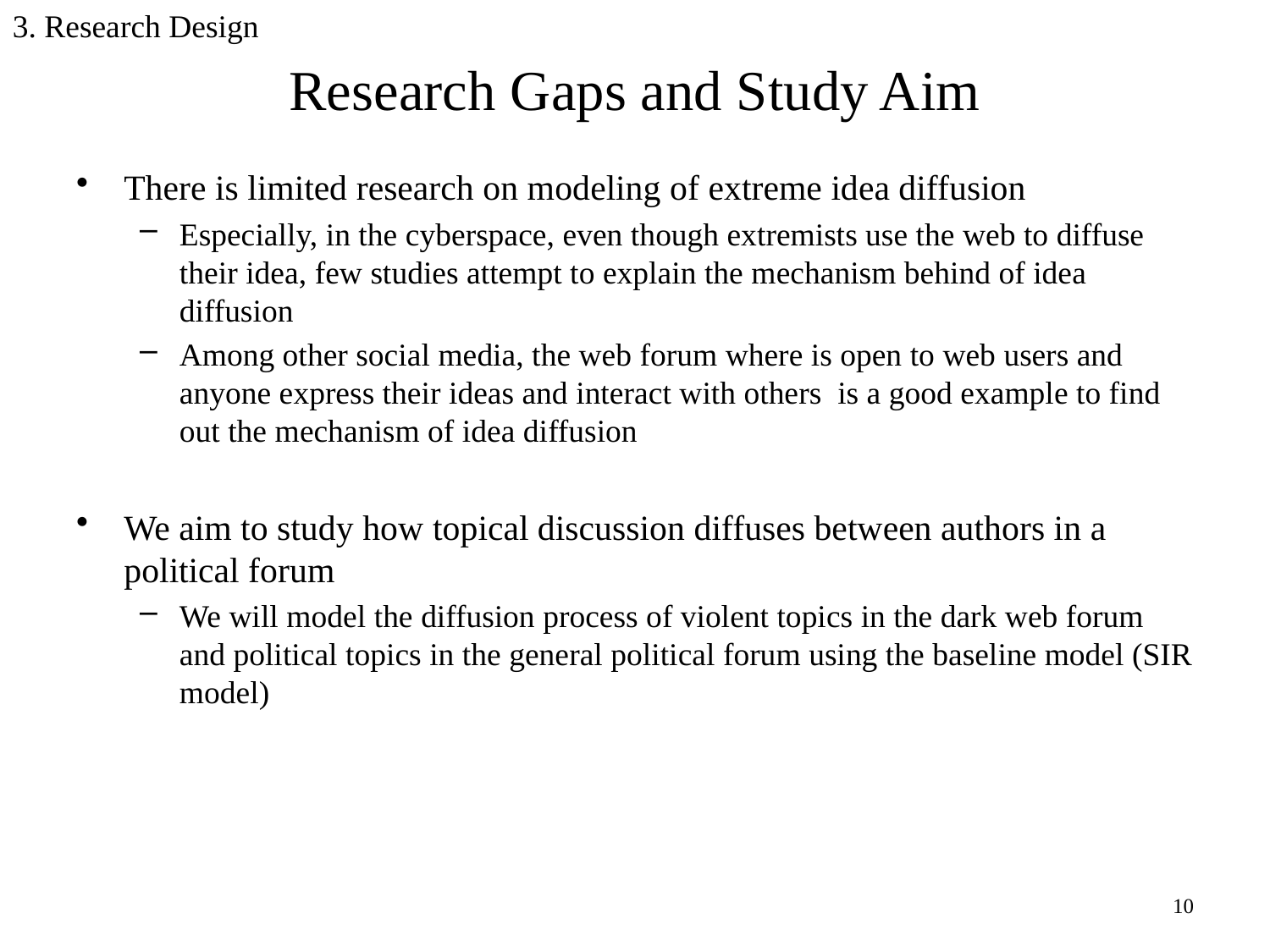

3. Research Design
# Research Gaps and Study Aim
There is limited research on modeling of extreme idea diffusion
Especially, in the cyberspace, even though extremists use the web to diffuse their idea, few studies attempt to explain the mechanism behind of idea diffusion
Among other social media, the web forum where is open to web users and anyone express their ideas and interact with others  is a good example to find out the mechanism of idea diffusion

We aim to study how topical discussion diffuses between authors in a political forum
We will model the diffusion process of violent topics in the dark web forum and political topics in the general political forum using the baseline model (SIR model)

10